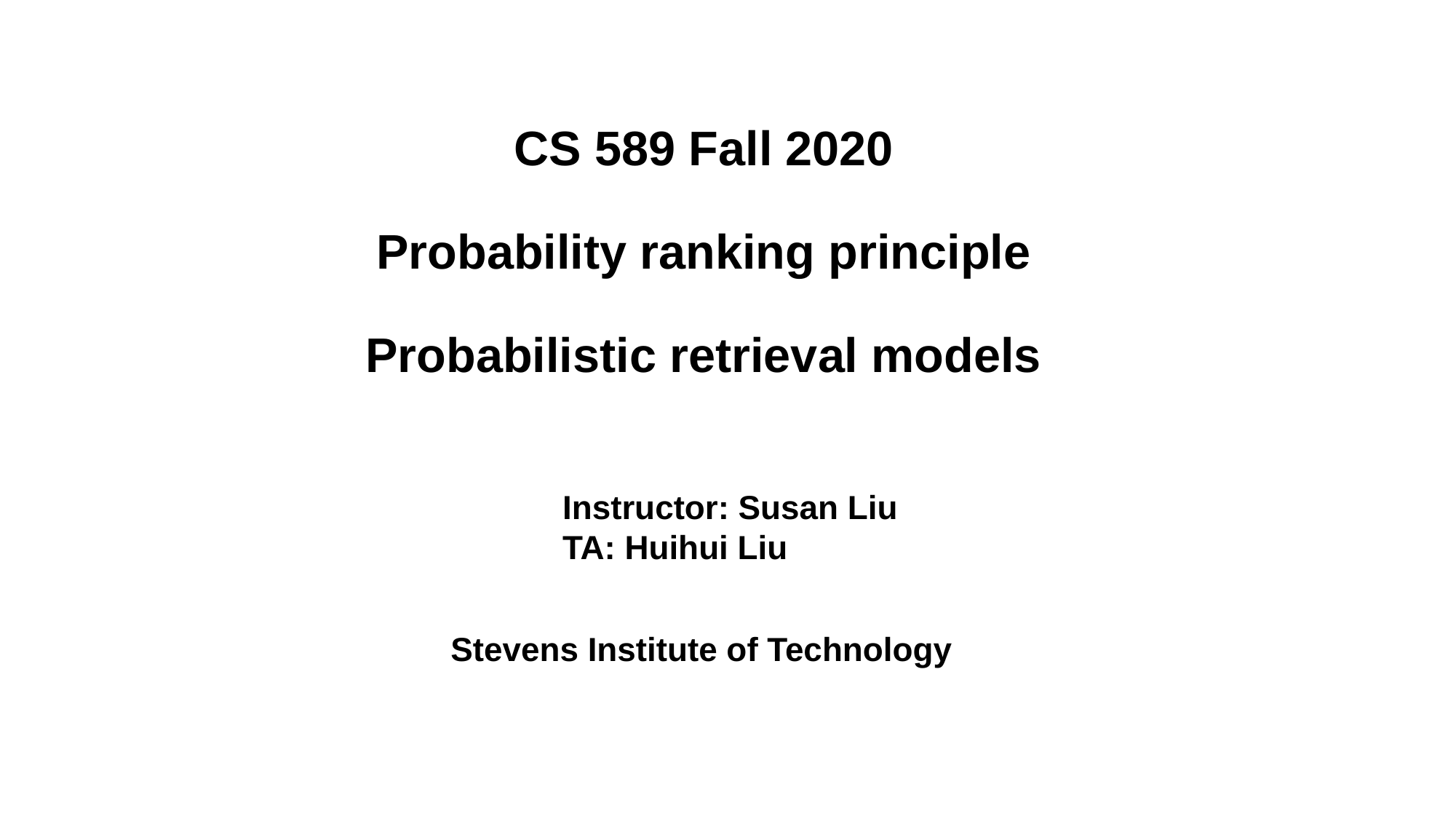

CS 589 Fall 2020
Probability ranking principle
Probabilistic retrieval models
Instructor: Susan Liu
TA: Huihui Liu
Stevens Institute of Technology
1